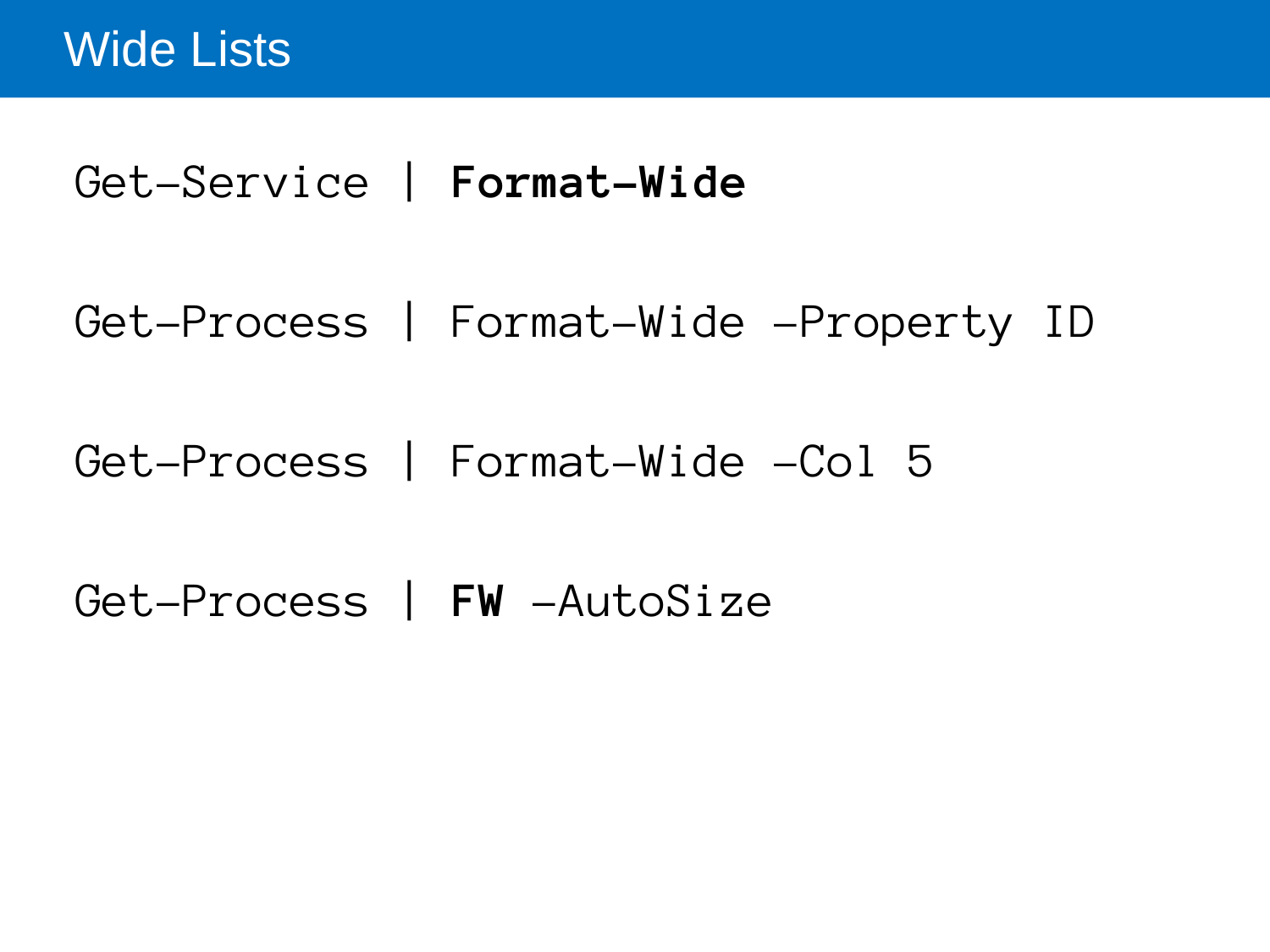

# Wide Lists
Get-Service | Format-Wide

Get-Process | Format-Wide –Property ID

Get-Process | Format-Wide –Col 5

Get-Process | FW -AutoSize